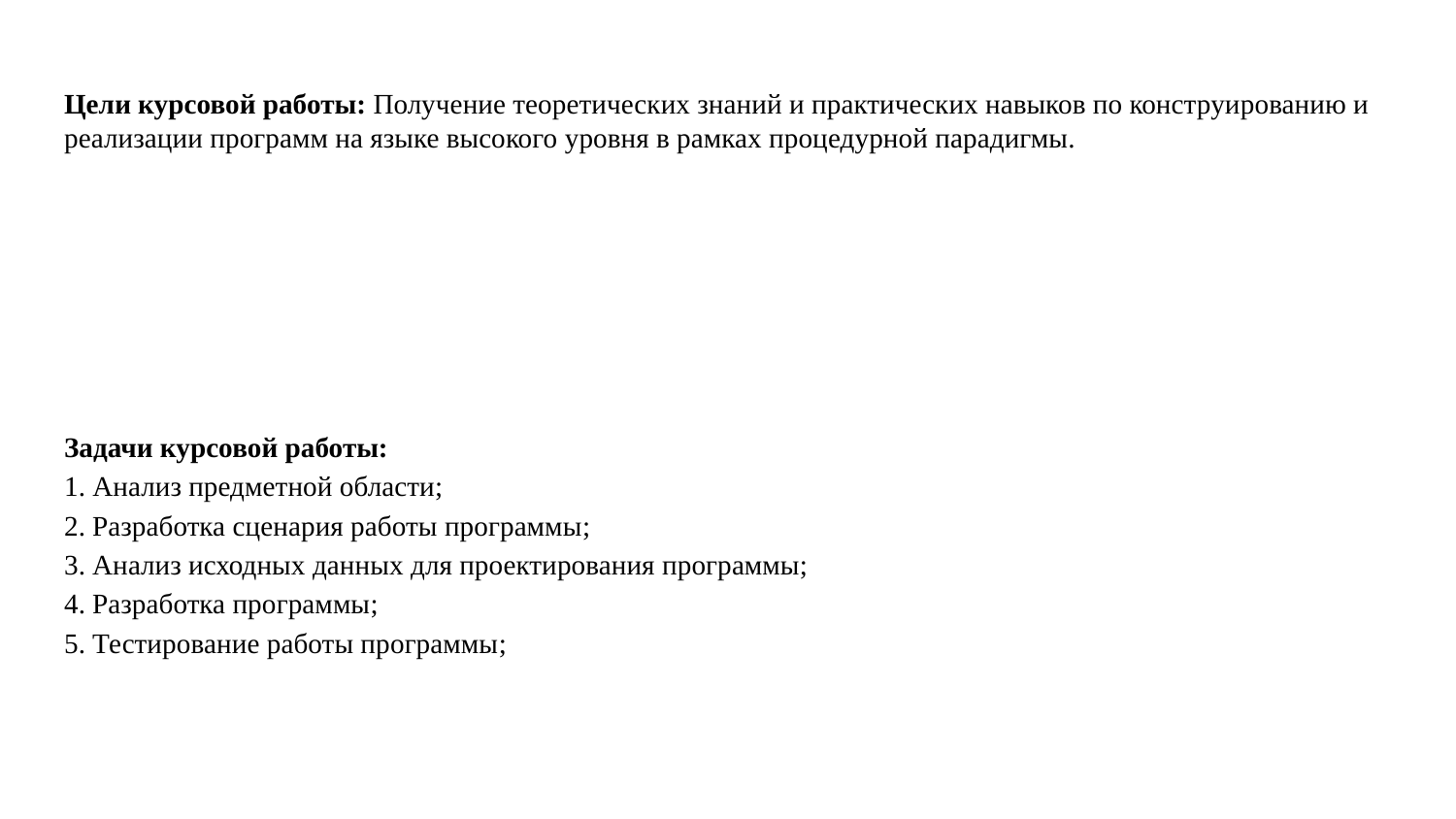

# Цели курсовой работы: Получение теоретических знаний и практических навыков по конструированию и реализации программ на языке высокого уровня в рамках процедурной парадигмы.
Задачи курсовой работы:
1. Анализ предметной области;
2. Разработка сценария работы программы;
3. Анализ исходных данных для проектирования программы;
4. Разработка программы;
5. Тестирование работы программы;